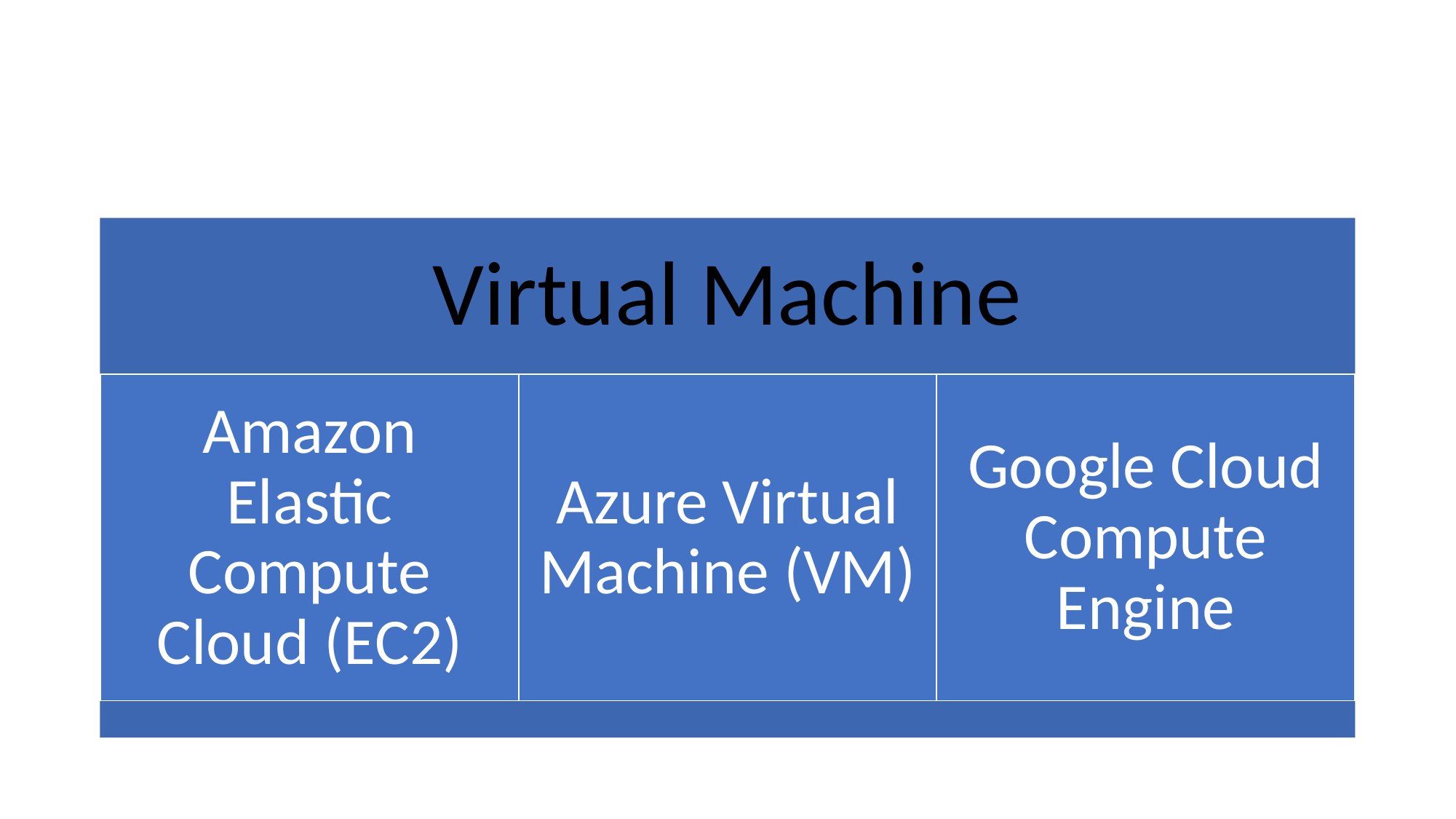

#
Virtual Machine
Amazon Elastic Compute Cloud (EC2)
Azure Virtual Machine (VM)
Google Cloud Compute Engine